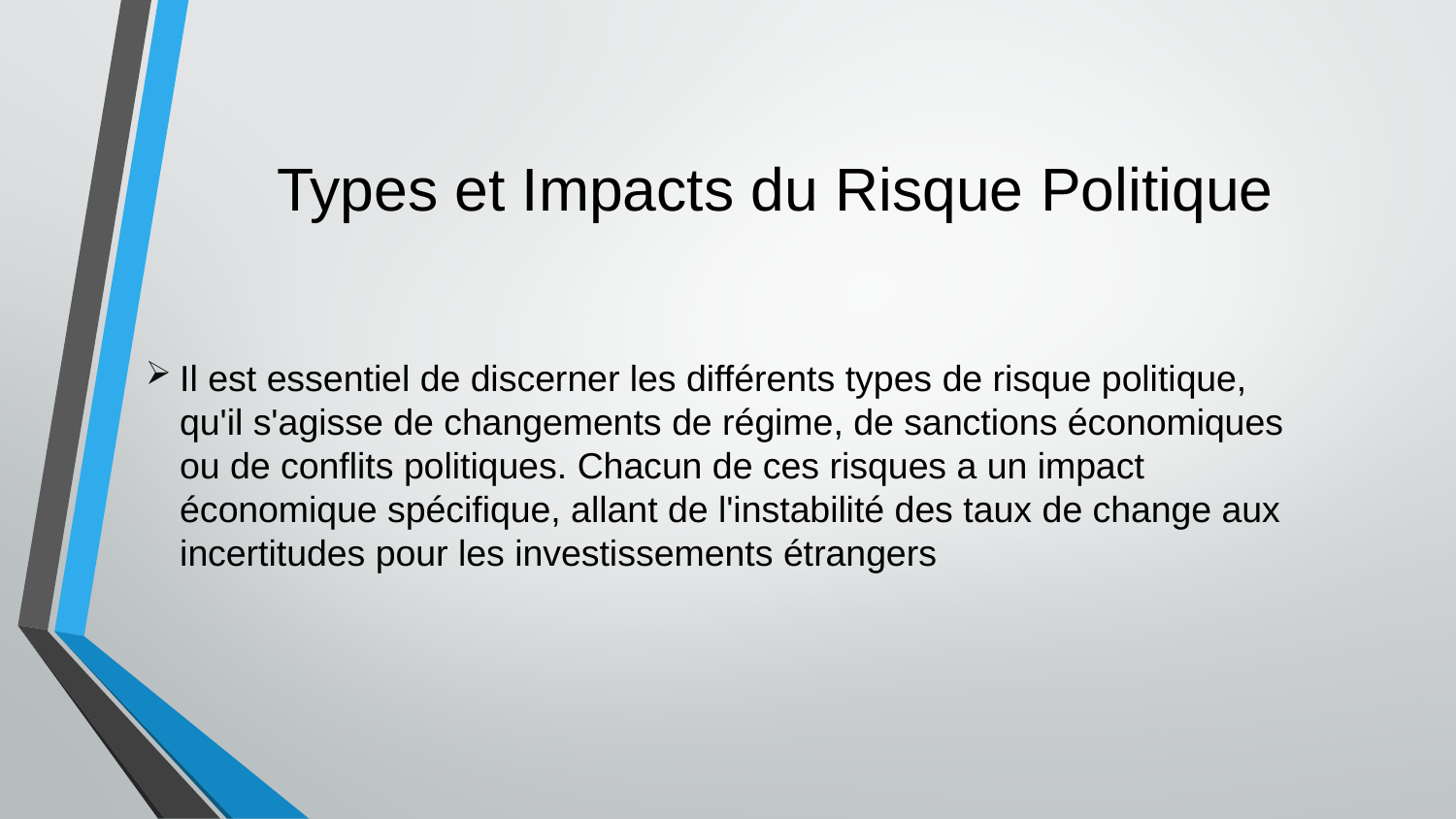

# Types et Impacts du Risque Politique
Il est essentiel de discerner les différents types de risque politique, qu'il s'agisse de changements de régime, de sanctions économiques ou de conflits politiques. Chacun de ces risques a un impact économique spécifique, allant de l'instabilité des taux de change aux incertitudes pour les investissements étrangers